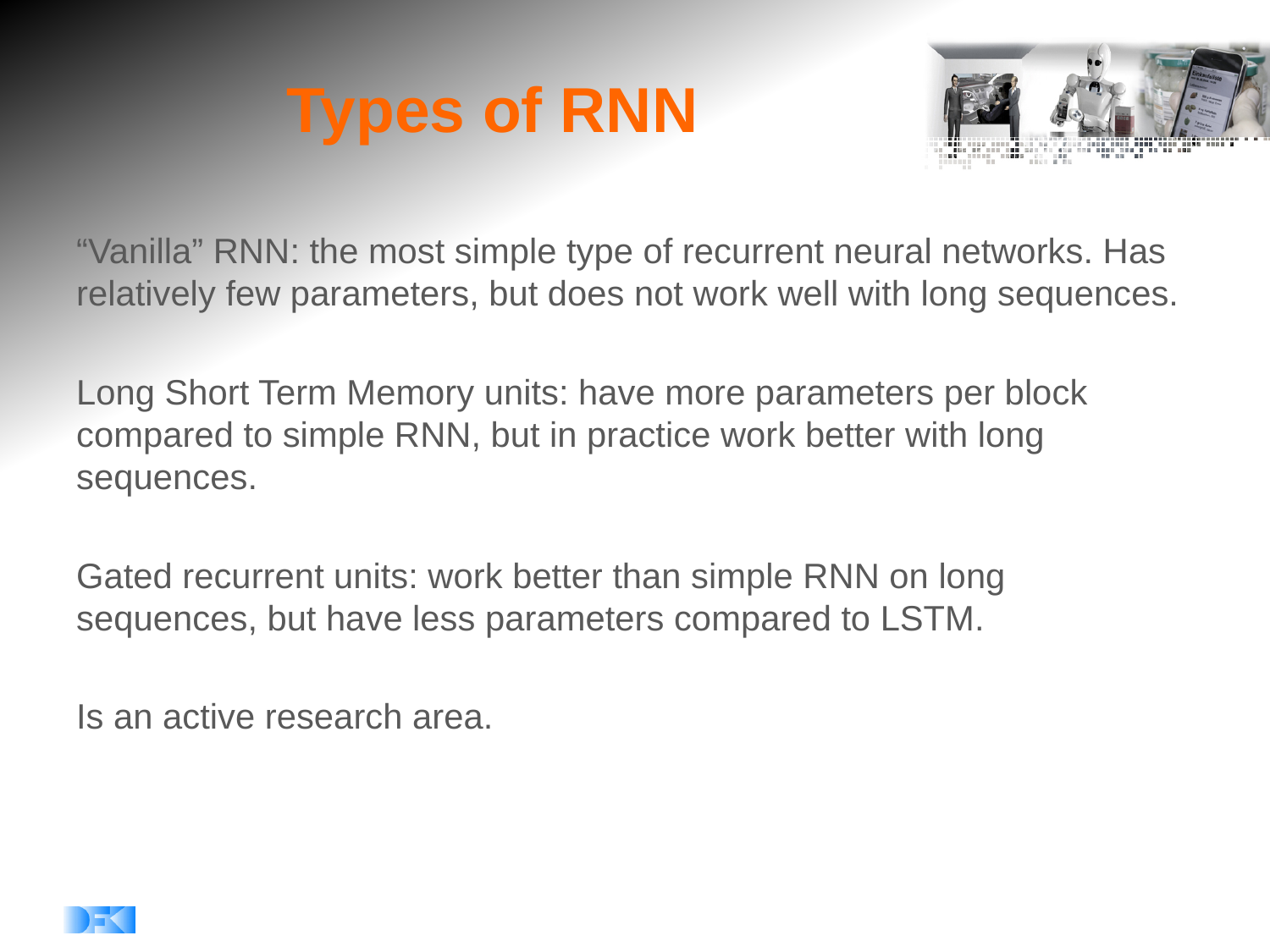

# Types of RNN
“Vanilla” RNN: the most simple type of recurrent neural networks. Has relatively few parameters, but does not work well with long sequences.

Long Short Term Memory units: have more parameters per block compared to simple RNN, but in practice work better with long sequences.

Gated recurrent units: work better than simple RNN on long sequences, but have less parameters compared to LSTM.

Is an active research area.